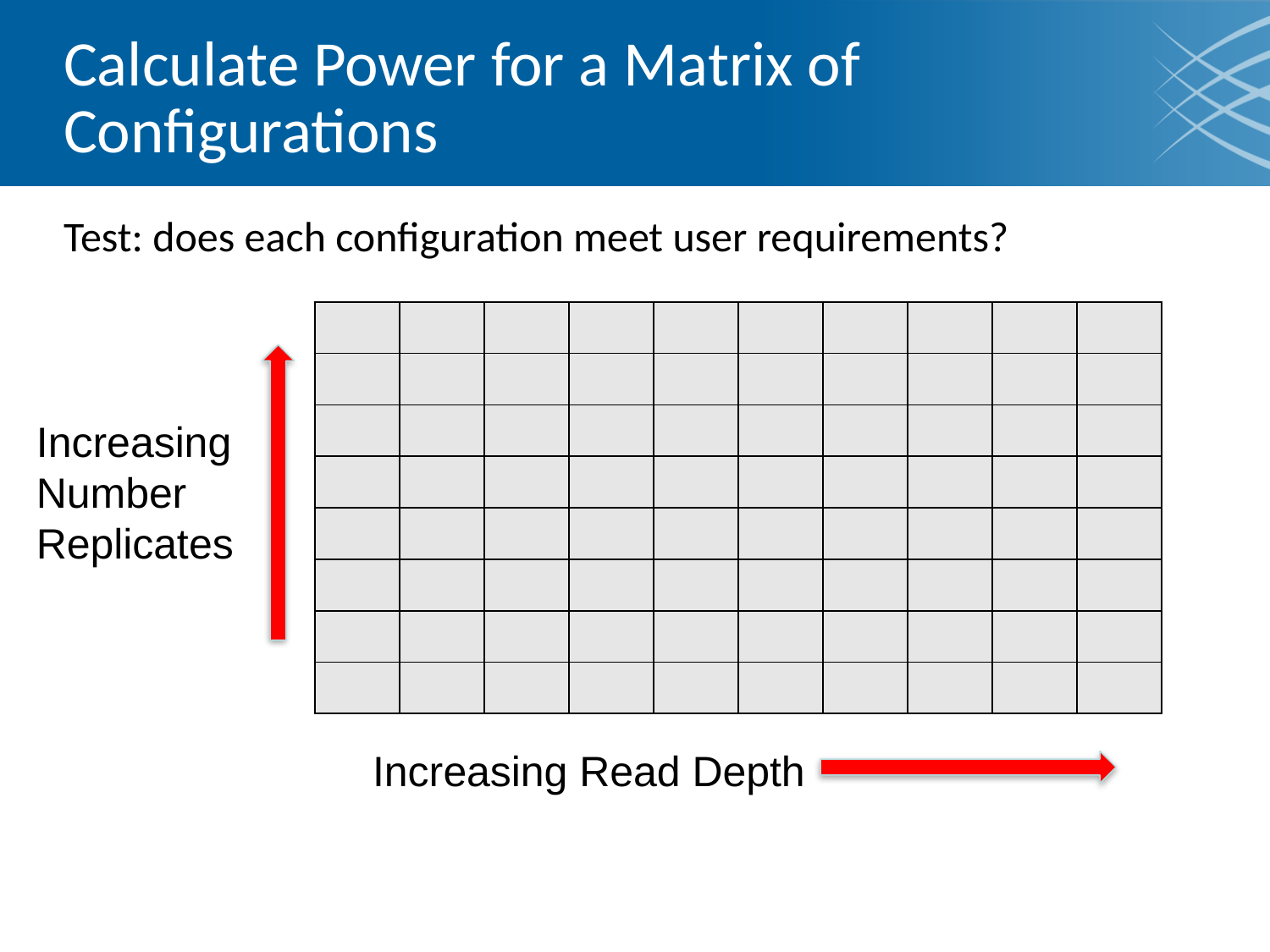

# Calculate Power for a Matrix of Configurations
Test: does each configuration meet user requirements?
|  |  |  |  |  |  |  |  |  |  |
| --- | --- | --- | --- | --- | --- | --- | --- | --- | --- |
|  |  |  |  |  |  |  |  |  |  |
|  |  |  |  |  |  |  |  |  |  |
|  |  |  |  |  |  |  |  |  |  |
|  |  |  |  |  |  |  |  |  |  |
|  |  |  |  |  |  |  |  |  |  |
|  |  |  |  |  |  |  |  |  |  |
|  |  |  |  |  |  |  |  |  |  |
Increasing
Number
Replicates

Increasing Read Depth